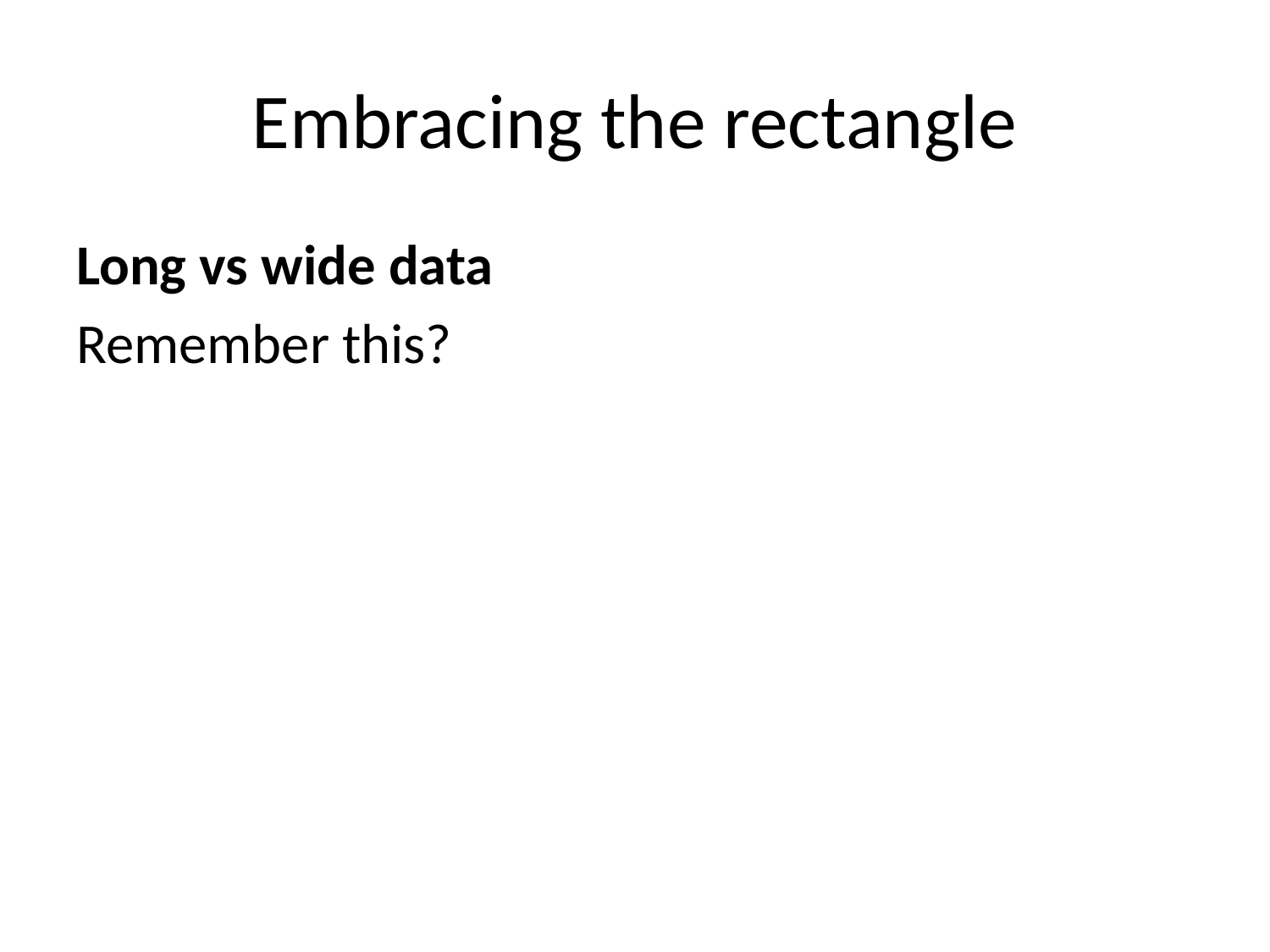

# Embracing the rectangle
Long vs wide data
Remember this?